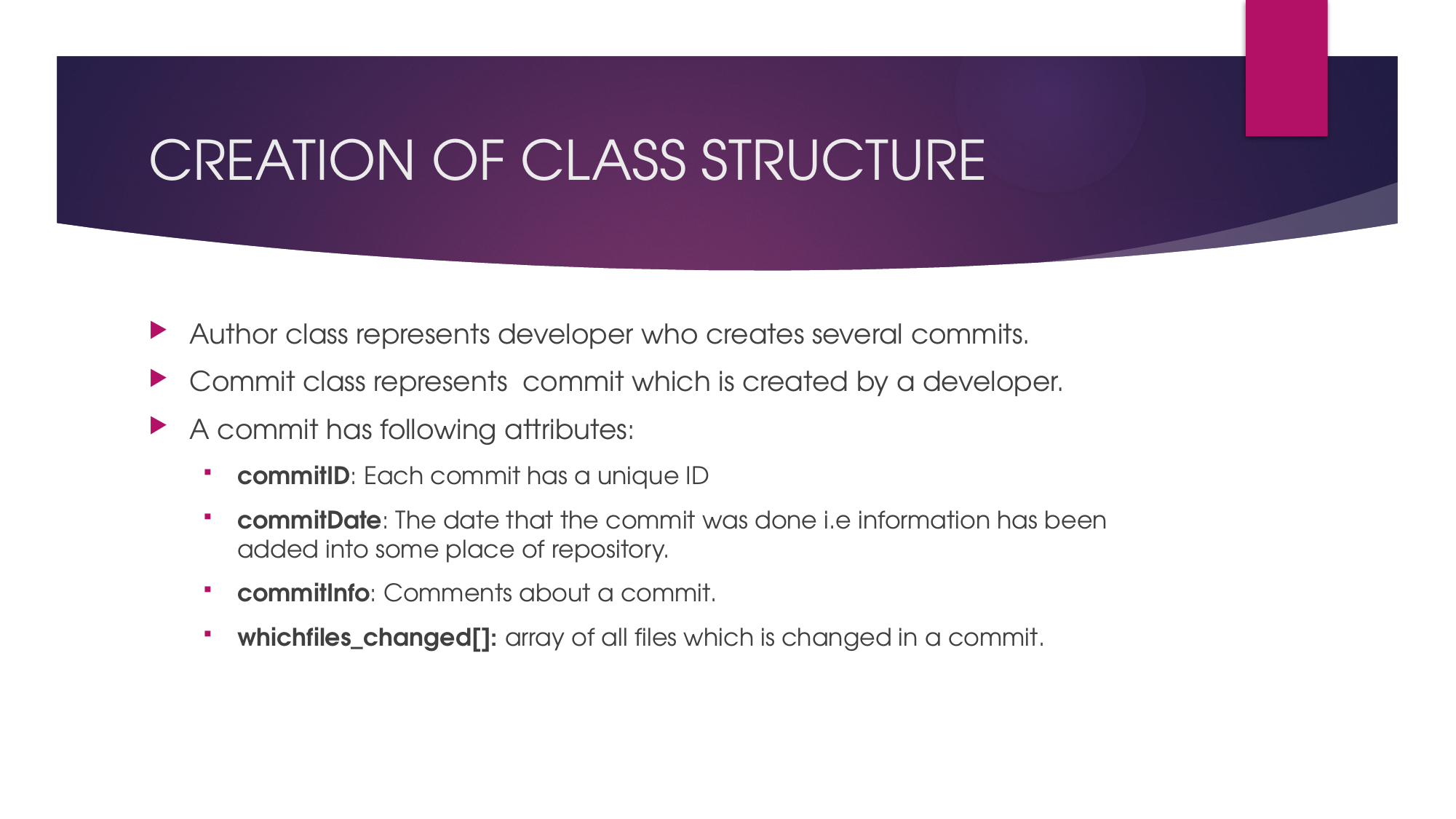

# CREATION OF CLASS STRUCTURE
Author class represents developer who creates several commits.
Commit class represents  commit which is created by a developer.
A commit has following attributes:
commitID: Each commit has a unique ID
commitDate: The date that the commit was done i.e information has been added into some place of repository.
commitInfo: Comments about a commit.
whichfiles_changed[]: array of all files which is changed in a commit.